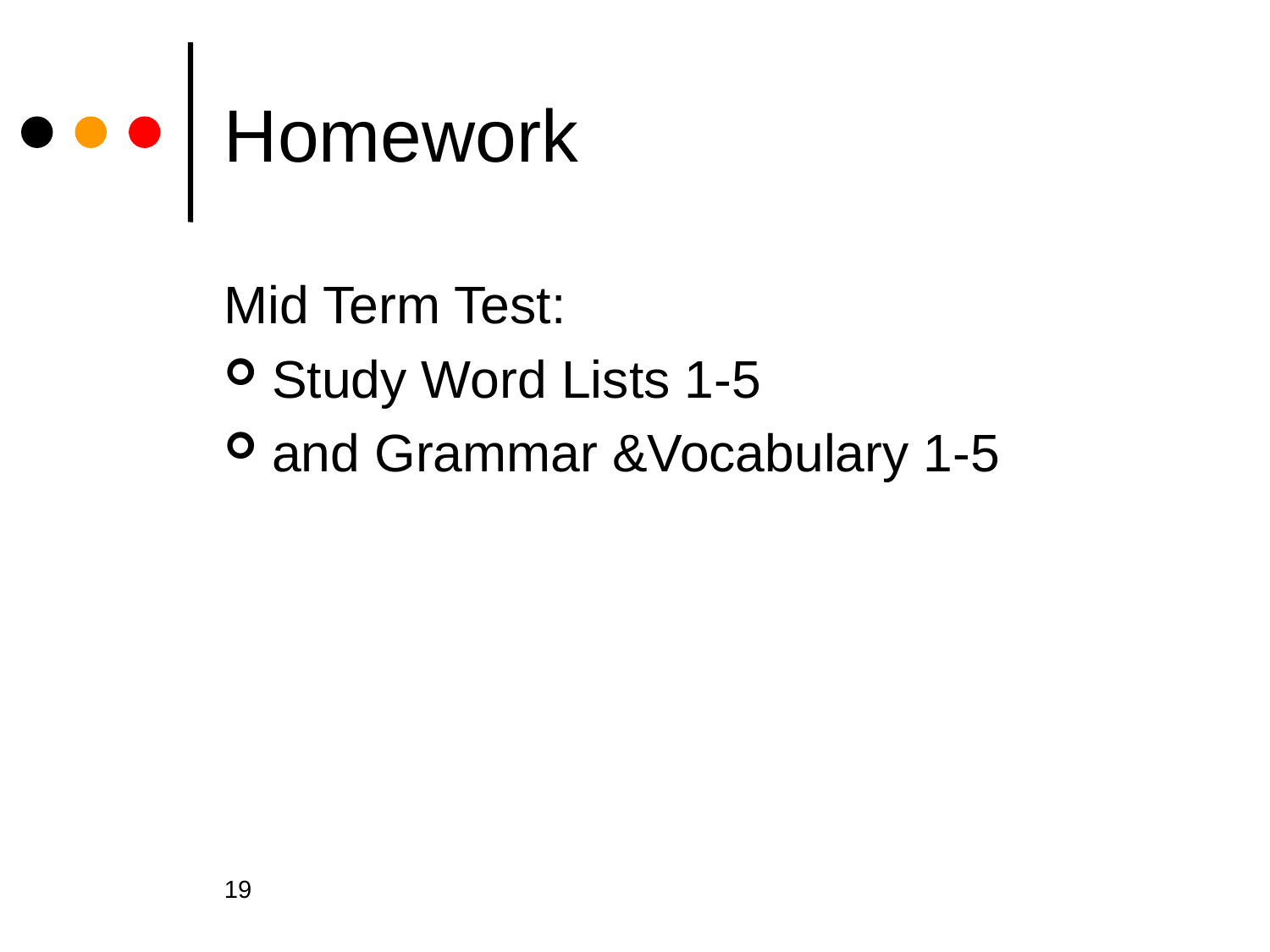

# Homework
Mid Term Test:
Study Word Lists 1-5
and Grammar &Vocabulary 1-5
19